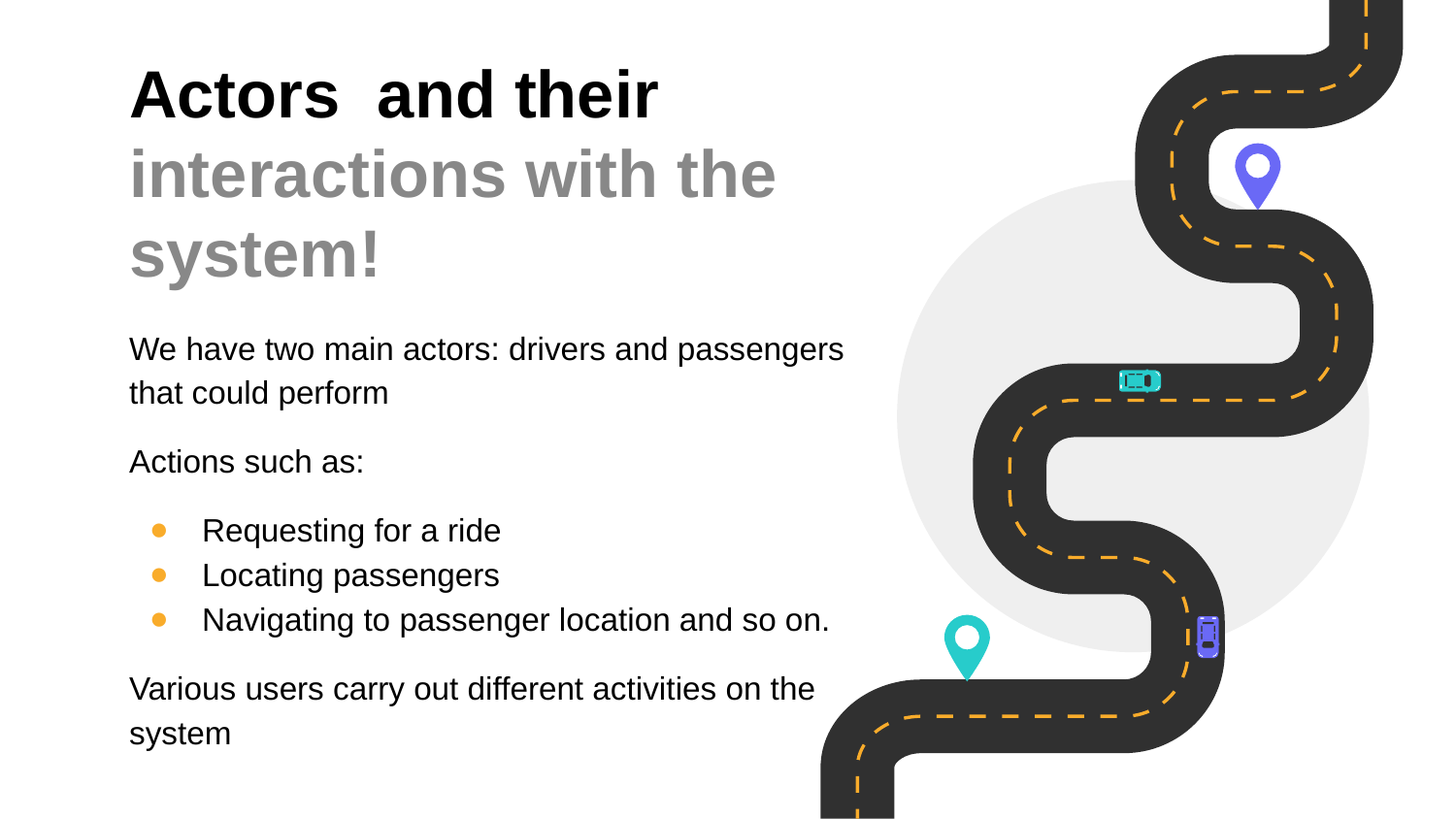

# Actors  and their interactions with the system!
We have two main actors: drivers and passengers that could perform
Actions such as:
Requesting for a ride
Locating passengers
Navigating to passenger location and so on.
Various users carry out different activities on the system